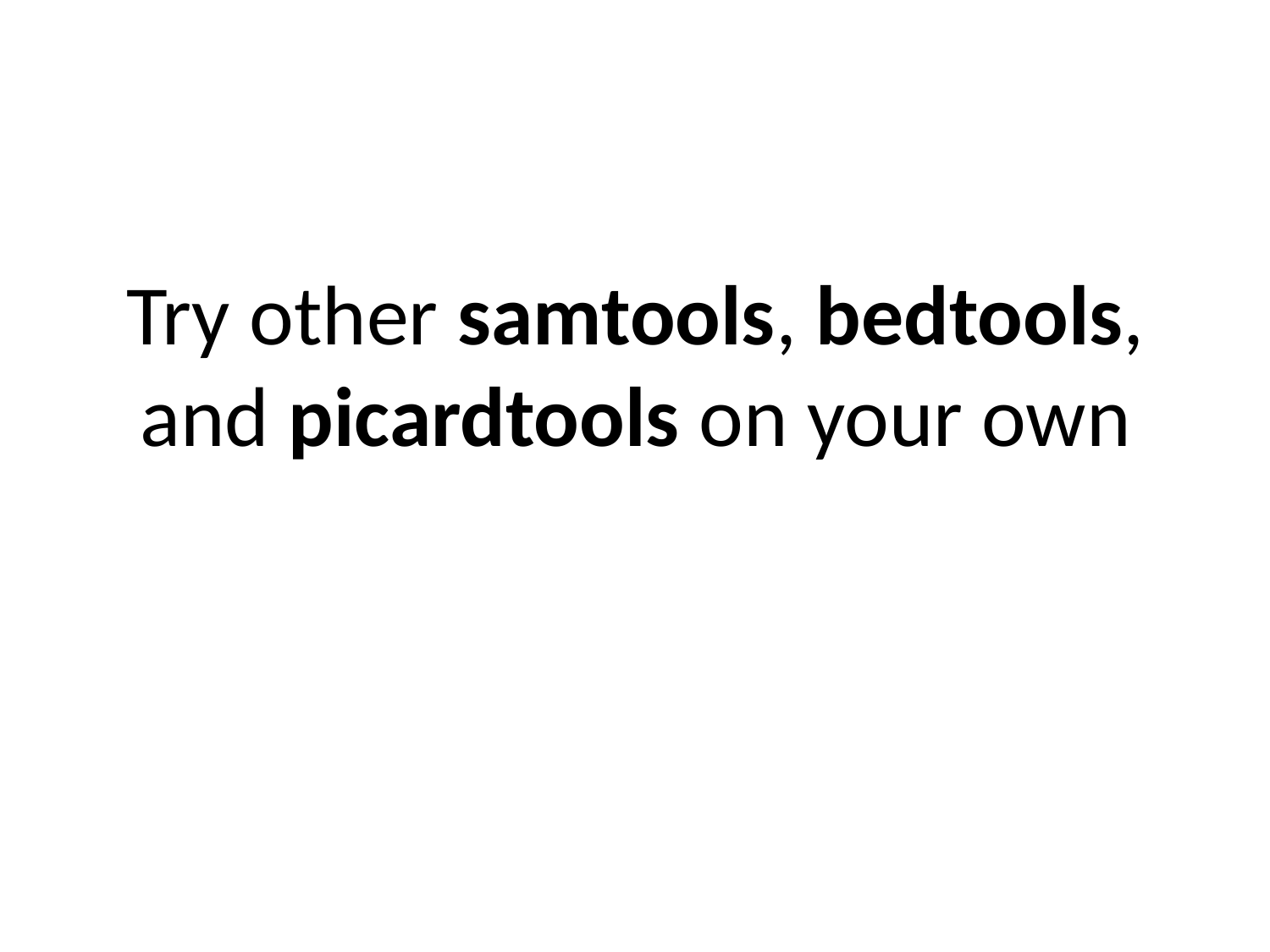

# Try other samtools, bedtools, and picardtools on your own